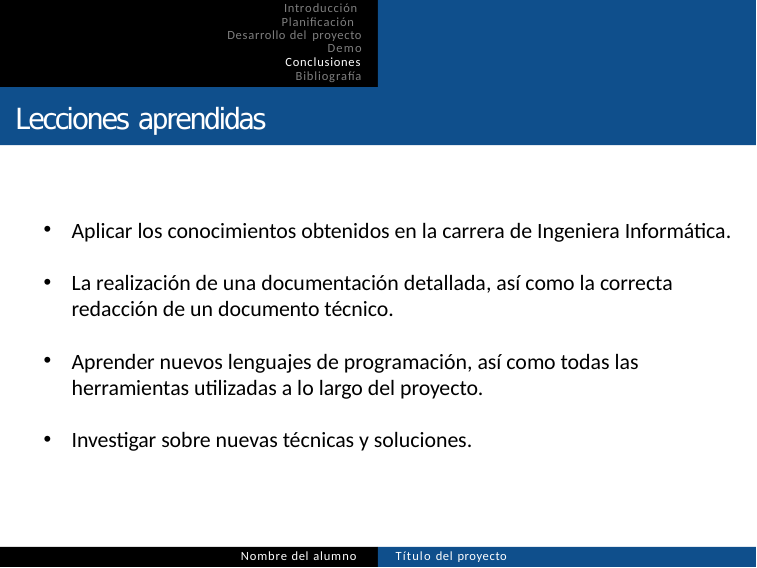

Introducción  Planificación   Desarrollo del proyecto
Demo
Conclusiones  Bibliografía

Lecciones aprendidas

Aplicar los conocimientos obtenidos en la carrera de Ingeniera Informática.

La realización de una documentación detallada, así como la correcta redacción de un documento técnico.

Aprender nuevos lenguajes de programación, así como todas las herramientas utilizadas a lo largo del proyecto.

Investigar sobre nuevas técnicas y soluciones.

Nombre del alumno
Título del proyecto